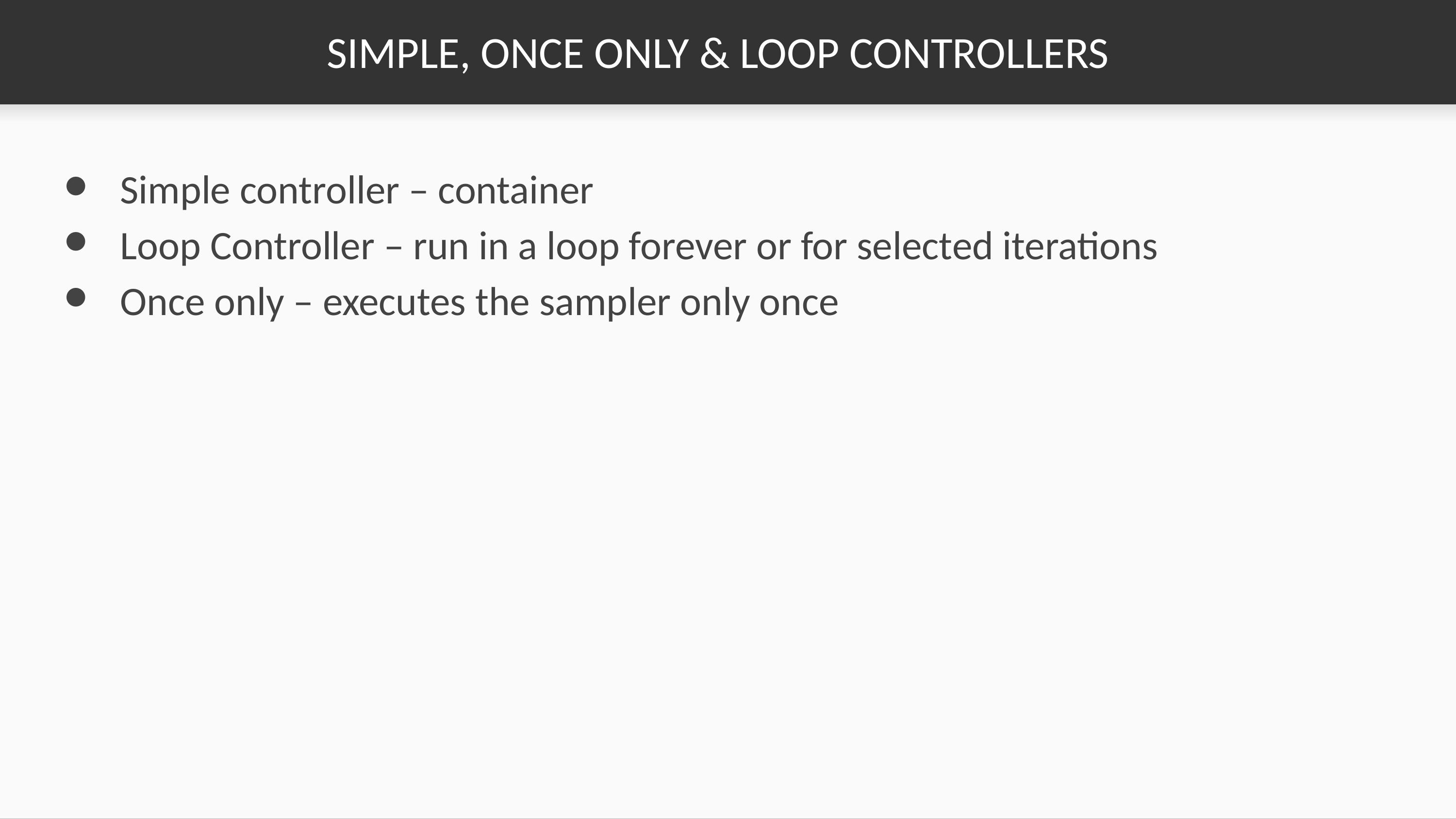

# SIMPLE, ONCE ONLY & LOOP CONTROLLERS
Simple controller – container
Loop Controller – run in a loop forever or for selected iterations
Once only – executes the sampler only once